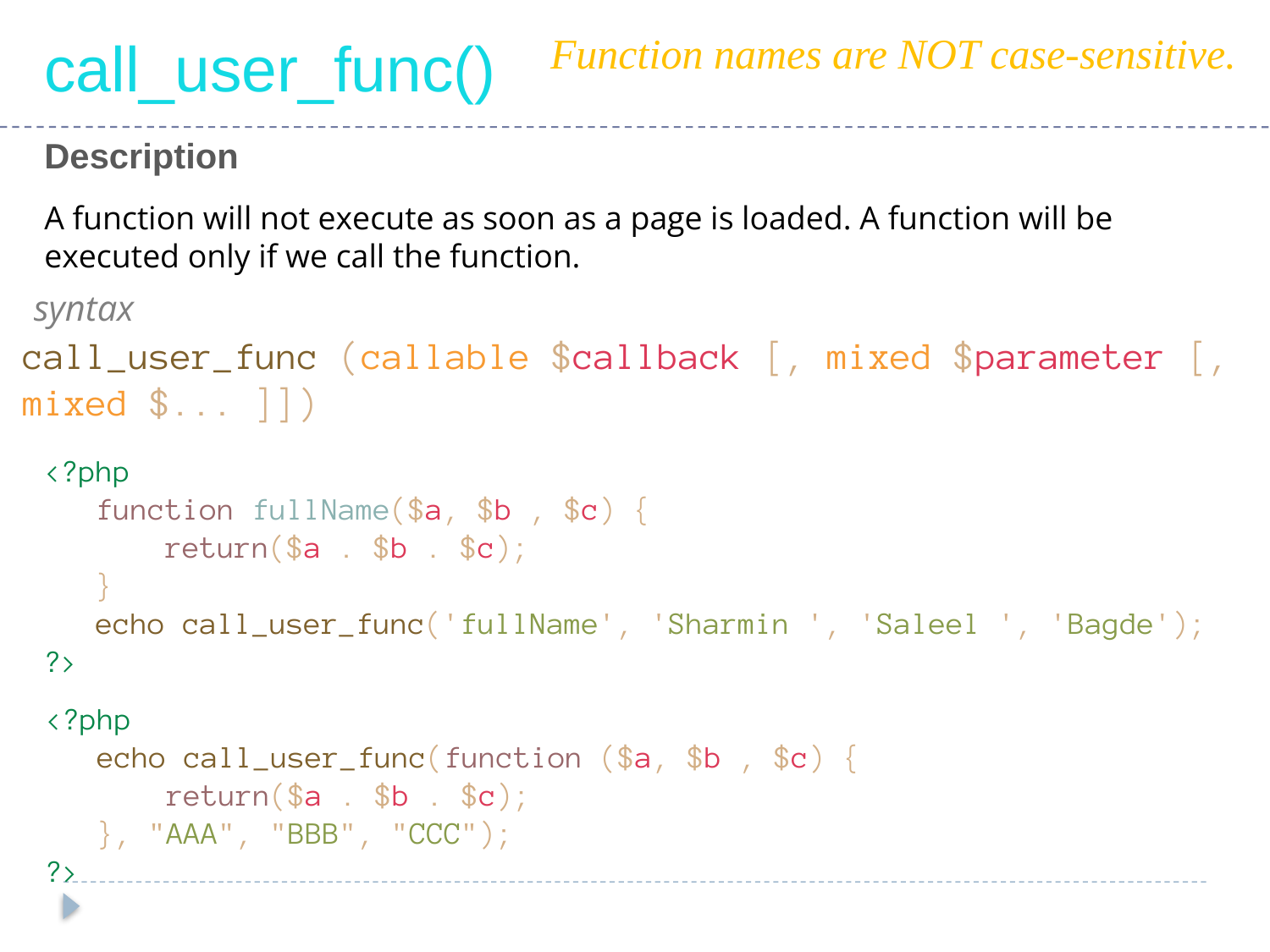

Function names are NOT case-sensitive.
call_user_func()
Description
A function will not execute as soon as a page is loaded. A function will be executed only if we call the function.
syntax
call_user_func (callable $callback [, mixed $parameter [, mixed $... ]])
<?php
   function fullName($a, $b , $c) {
       return($a . $b . $c);
   }
   echo call_user_func('fullName', 'Sharmin ', 'Saleel ', 'Bagde');
?>
<?php
   echo call_user_func(function ($a, $b , $c) {
       return($a . $b . $c);
   }, "AAA", "BBB", "CCC");
?>